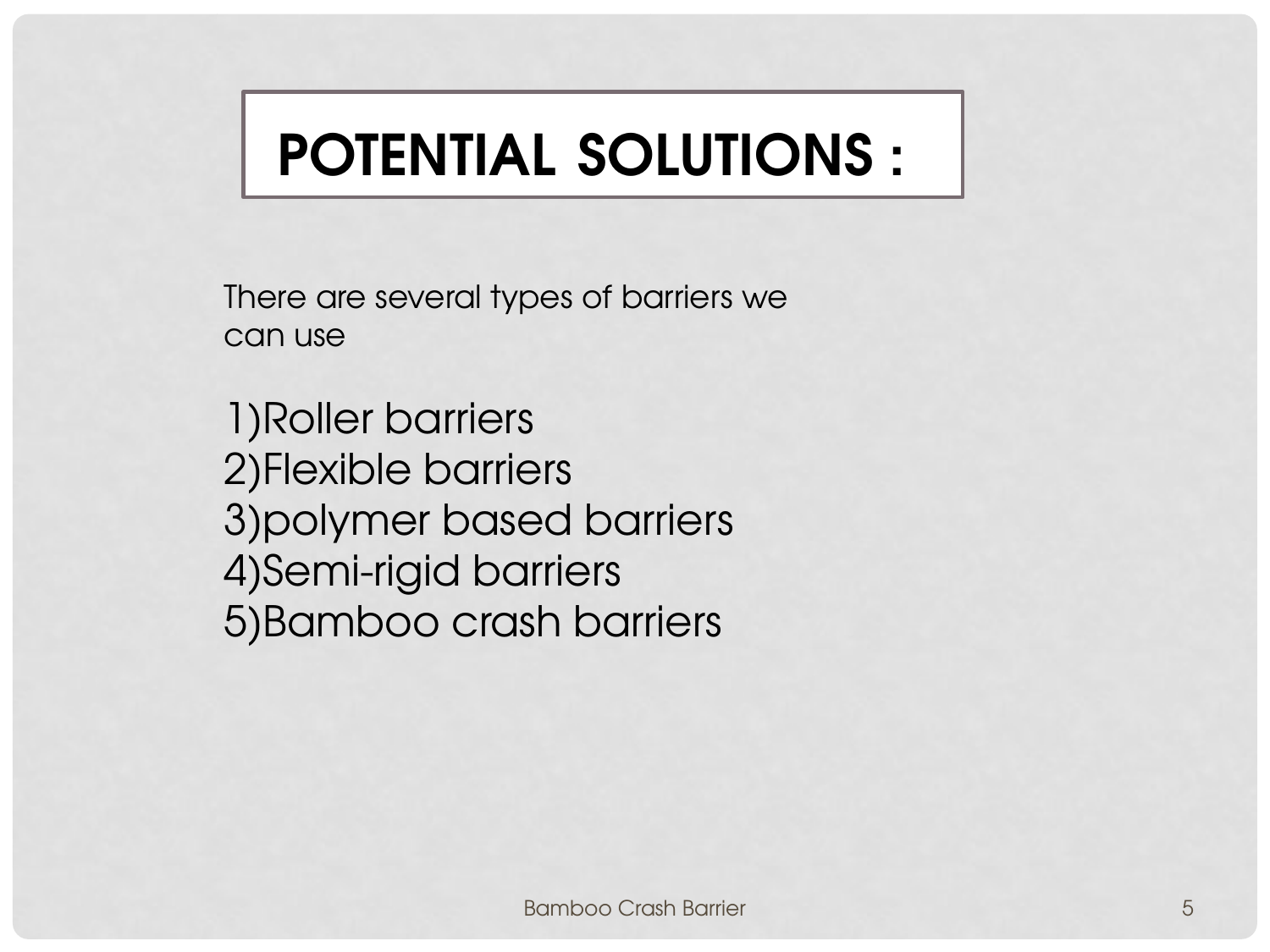

POTENTIAL SOLUTIONS :
There are several types of barriers we can use

1)Roller barriers
2)Flexible barriers
3)polymer based barriers
4)Semi-rigid barriers
5)Bamboo crash barriers
Bamboo Crash Barrier
5